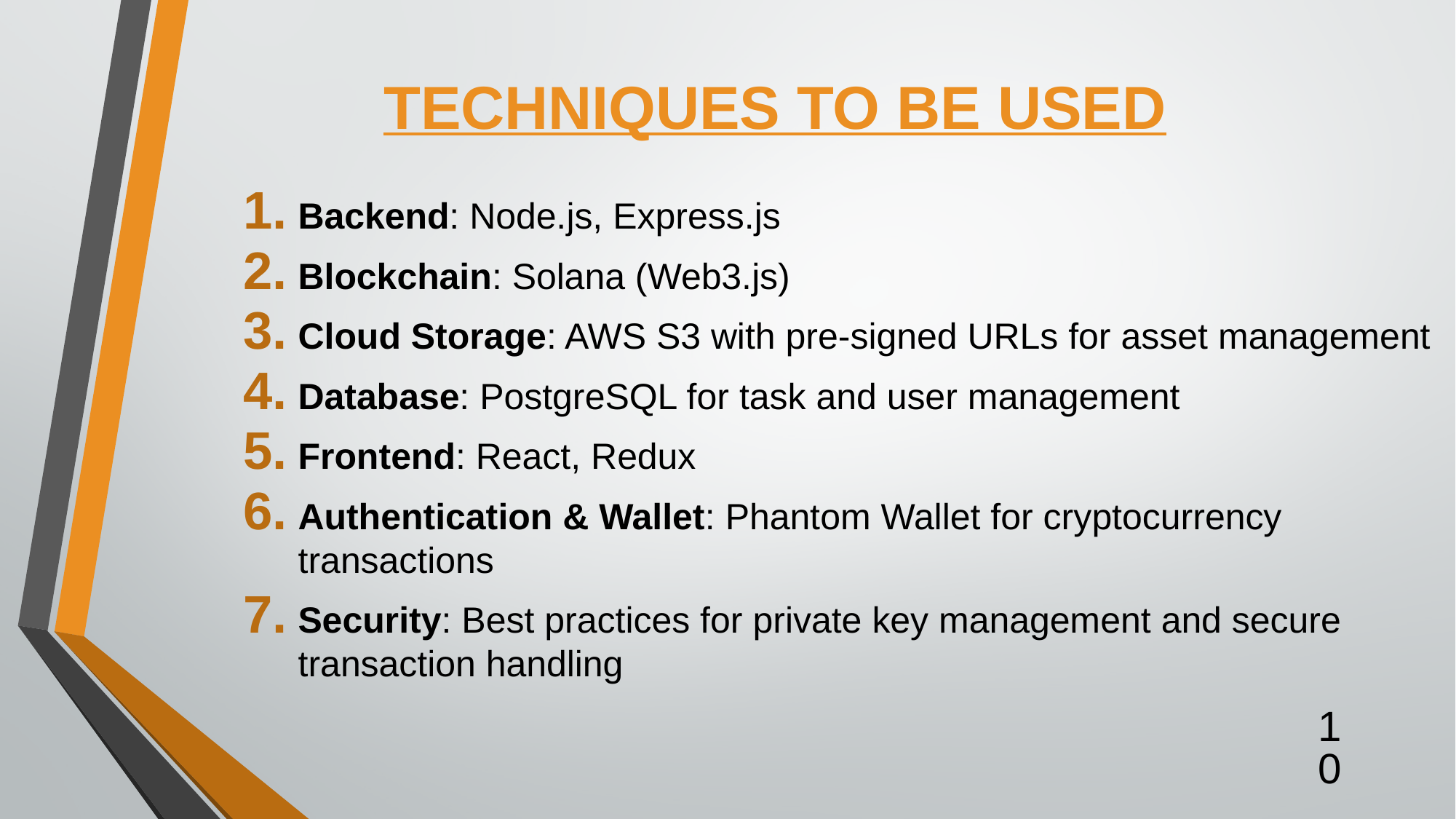

# TECHNIQUES TO BE USED
Backend: Node.js, Express.js
Blockchain: Solana (Web3.js)
Cloud Storage: AWS S3 with pre-signed URLs for asset management
Database: PostgreSQL for task and user management
Frontend: React, Redux
Authentication & Wallet: Phantom Wallet for cryptocurrency transactions
Security: Best practices for private key management and secure transaction handling

10